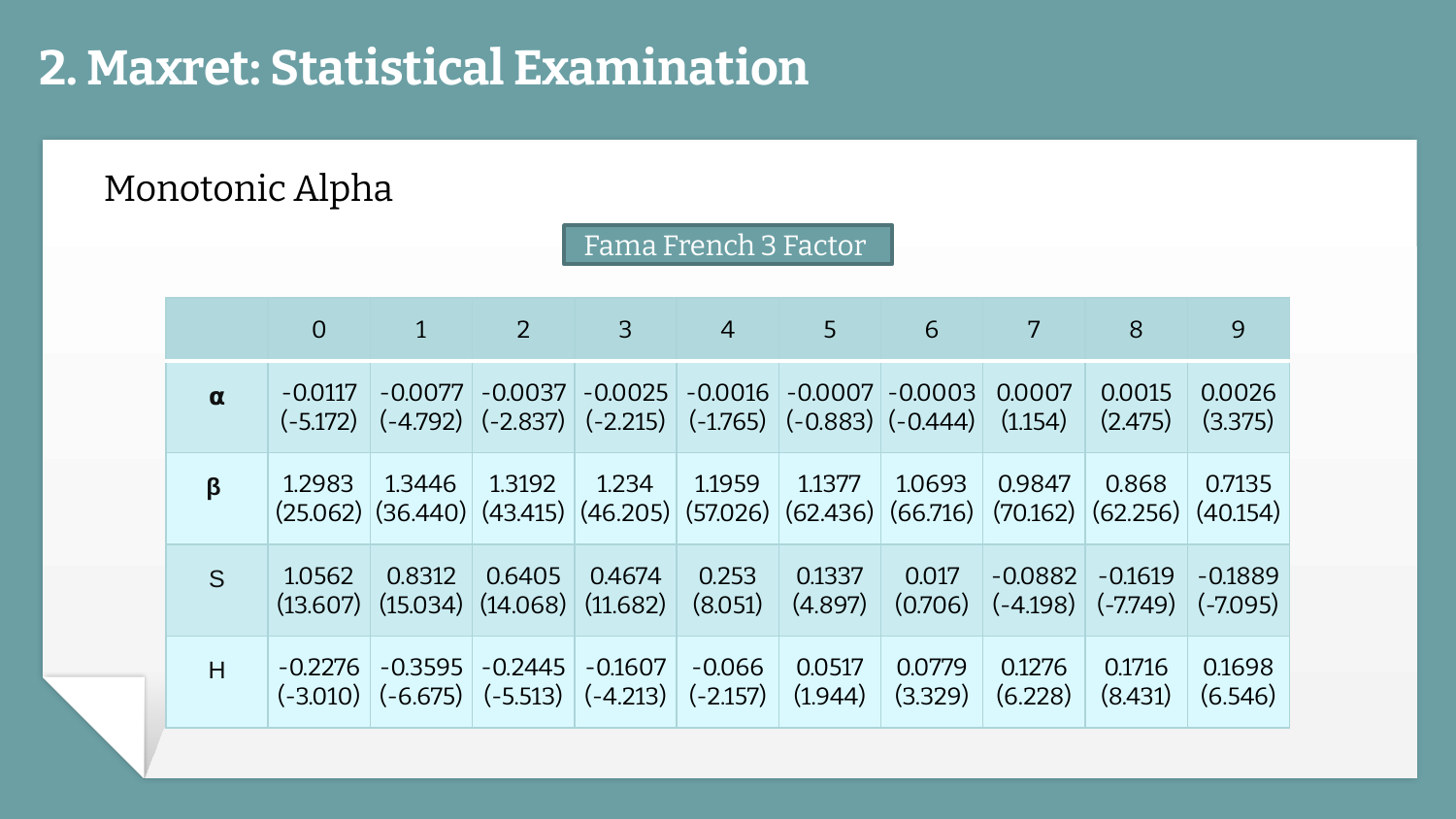

# 2. Maxret: Statistical Examination
Monotonic Alpha
Fama French 3 Factor
|  | 0 | 1 | 2 | 3 | 4 | 5 | 6 | 7 | 8 | 9 |
| --- | --- | --- | --- | --- | --- | --- | --- | --- | --- | --- |
| ⍺ | -0.0117 (-5.172) | -0.0077 (-4.792) | -0.0037 (-2.837) | -0.0025 (-2.215) | -0.0016 (-1.765) | -0.0007 (-0.883) | -0.0003 (-0.444) | 0.0007 (1.154) | 0.0015 (2.475) | 0.0026 (3.375) |
| β | 1.2983 (25.062) | 1.3446 (36.440) | 1.3192 (43.415) | 1.234 (46.205) | 1.1959 (57.026) | 1.1377 (62.436) | 1.0693 (66.716) | 0.9847 (70.162) | 0.868 (62.256) | 0.7135 (40.154) |
| S | 1.0562 (13.607) | 0.8312 (15.034) | 0.6405 (14.068) | 0.4674 (11.682) | 0.253 (8.051) | 0.1337 (4.897) | 0.017 (0.706) | -0.0882 (-4.198) | -0.1619 (-7.749) | -0.1889 (-7.095) |
| H | -0.2276 (-3.010) | -0.3595 (-6.675) | -0.2445 (-5.513) | -0.1607 (-4.213) | -0.066 (-2.157) | 0.0517 (1.944) | 0.0779 (3.329) | 0.1276 (6.228) | 0.1716 (8.431) | 0.1698 (6.546) |